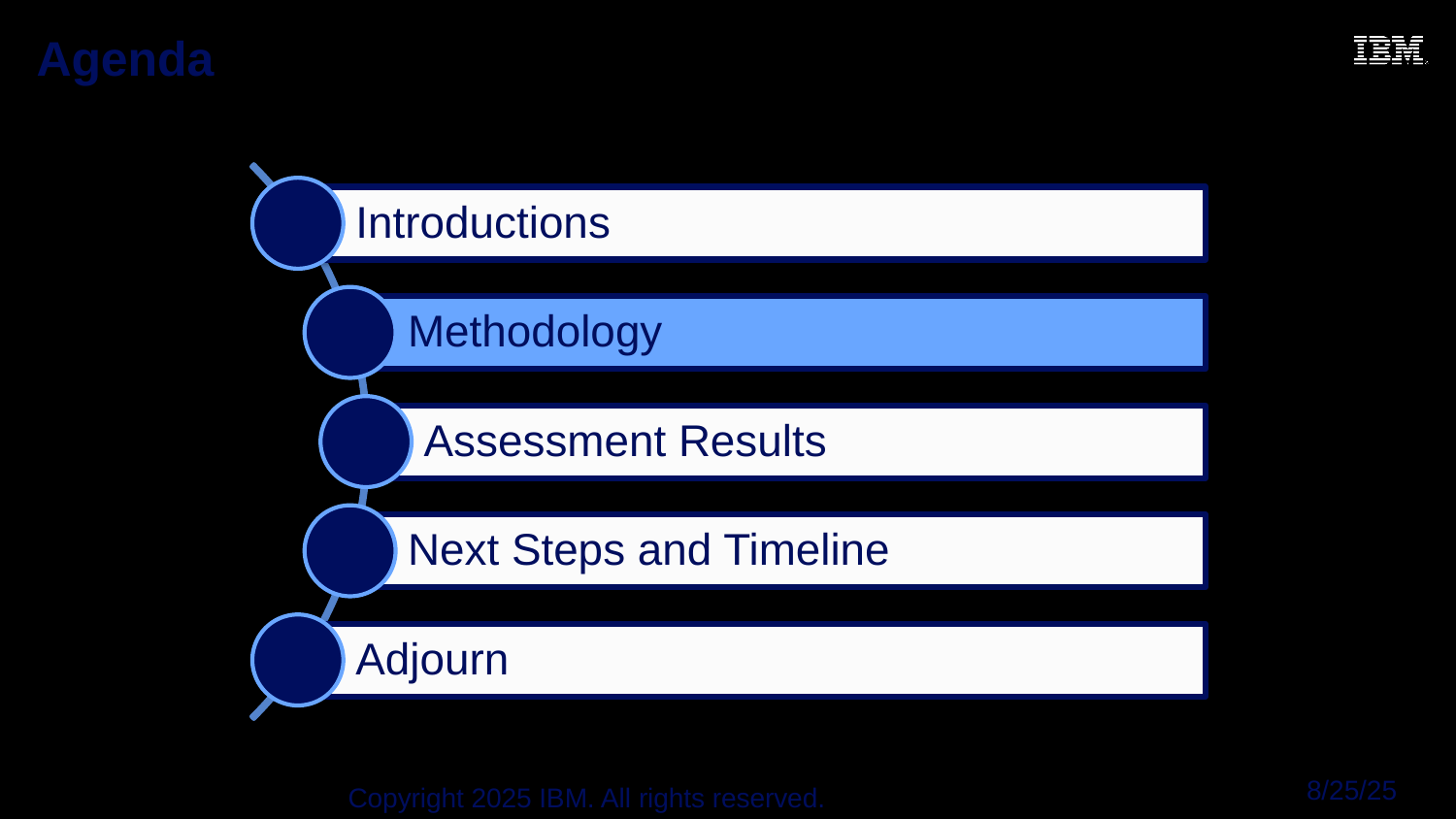

Agenda
Introductions
Methodology
Assessment Results
Next Steps and Timeline
Adjourn
8/25/25
11
Copyright 2025 IBM. All rights reserved.